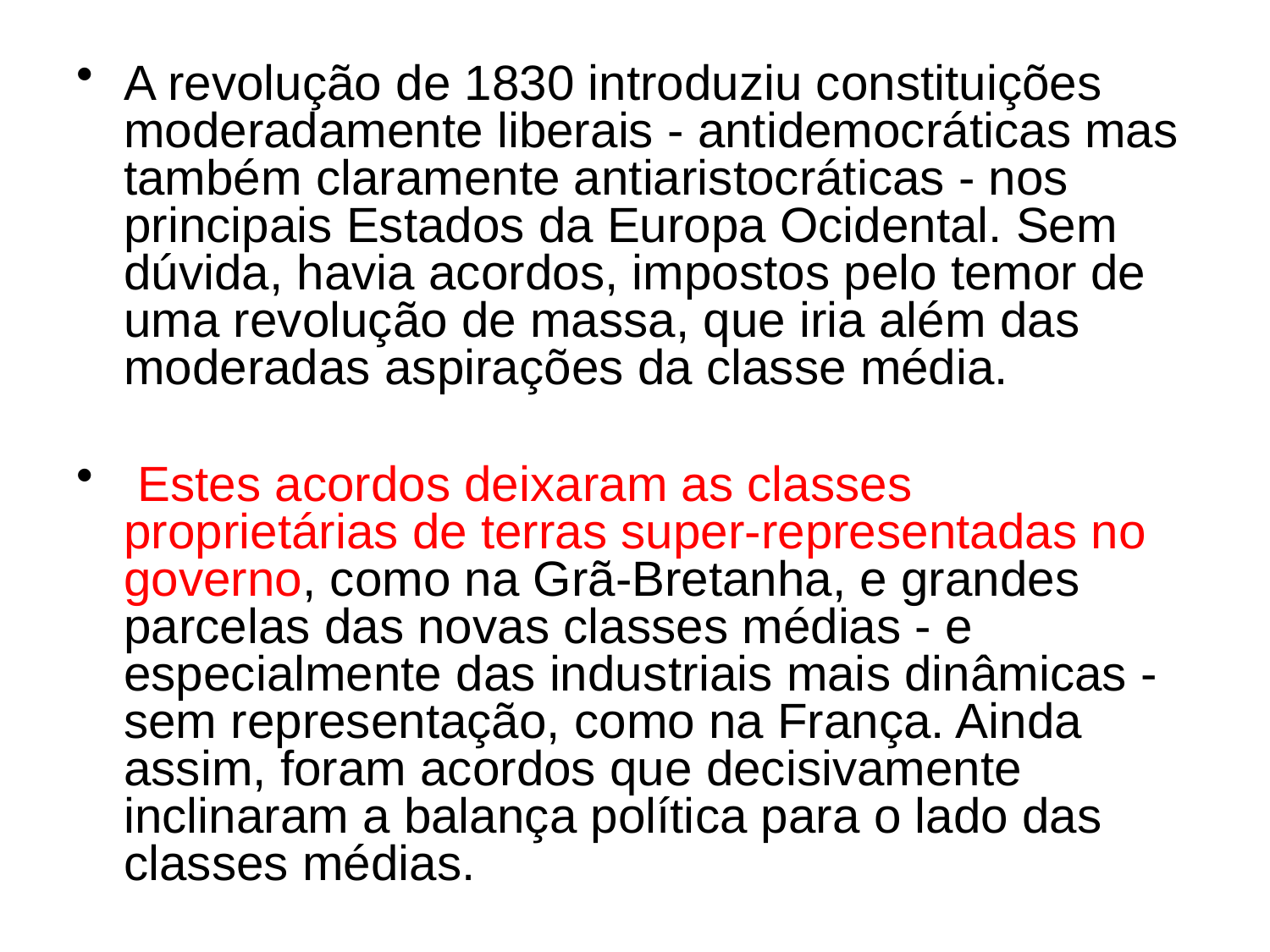

A revolução de 1830 introduziu constituições moderadamente liberais - antidemocráticas mas também claramente antiaristocráticas - nos principais Estados da Europa Ocidental. Sem dúvida, havia acordos, impostos pelo temor de uma revolução de massa, que iria além das moderadas aspirações da classe média.
 Estes acordos deixaram as classes proprietárias de terras super-representadas no governo, como na Grã-Bretanha, e grandes parcelas das novas classes médias - e especialmente das indus­triais mais dinâmicas - sem representação, como na França. Ainda assim, foram acordos que decisivamente inclinaram a balança política para o lado das classes médias.